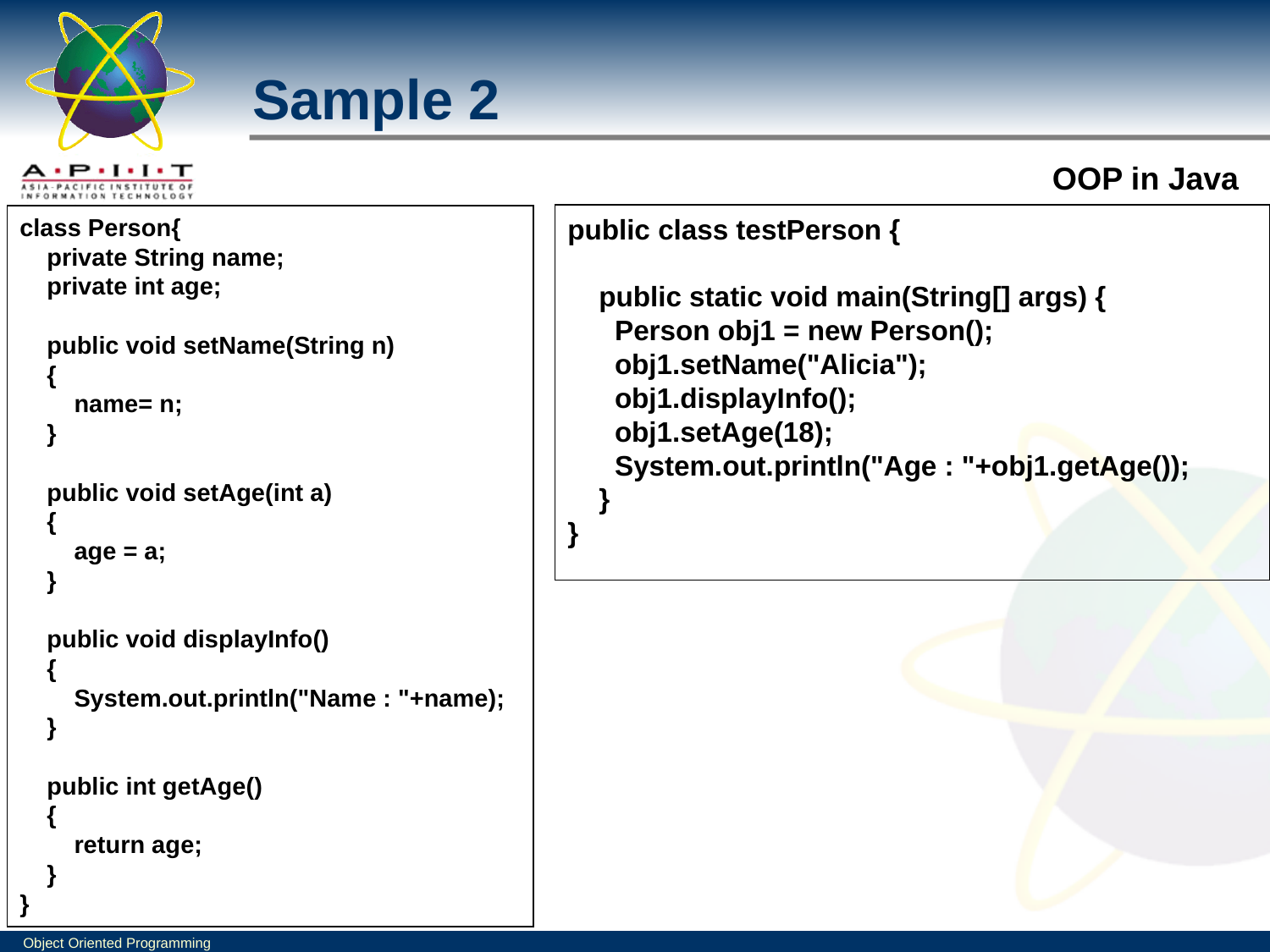

Sample 2
public class testPerson {

    public static void main(String[] args) {
      Person obj1 = new Person();
      obj1.setName("Alicia");
      obj1.displayInfo();
      obj1.setAge(18);
      System.out.println("Age : "+obj1.getAge());
    }
}

class Person{
    private String name;
    private int age;

    public void setName(String n)
    {
        name= n;
    }

    public void setAge(int a)
    {
        age = a;
    }

    public void displayInfo()
    {
        System.out.println("Name : "+name);
    }

    public int getAge()
    {
        return age;
    }
}